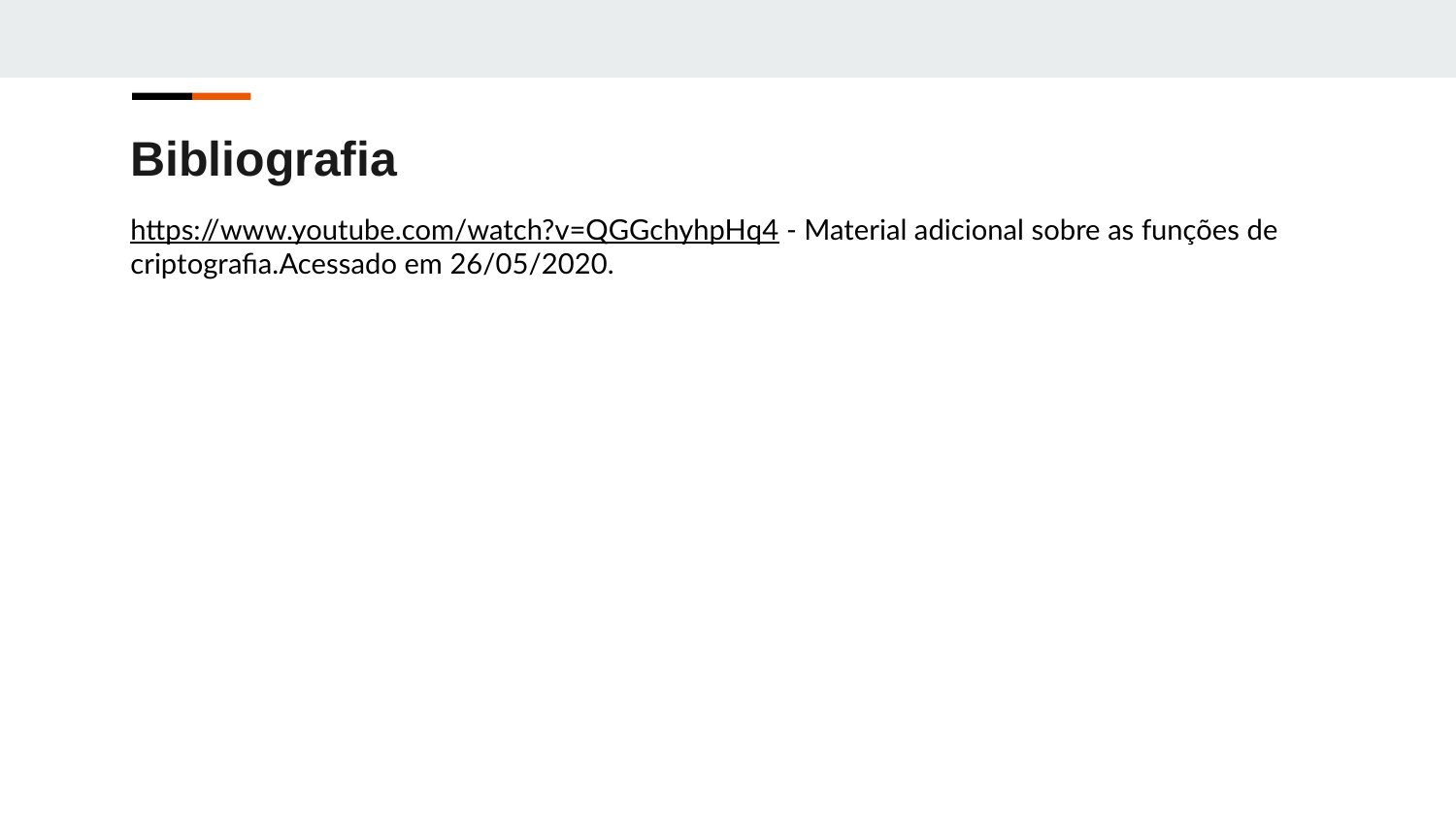

Bibliografia
https://www.youtube.com/watch?v=QGGchyhpHq4 - Material adicional sobre as funções de criptografia.Acessado em 26/05/2020.